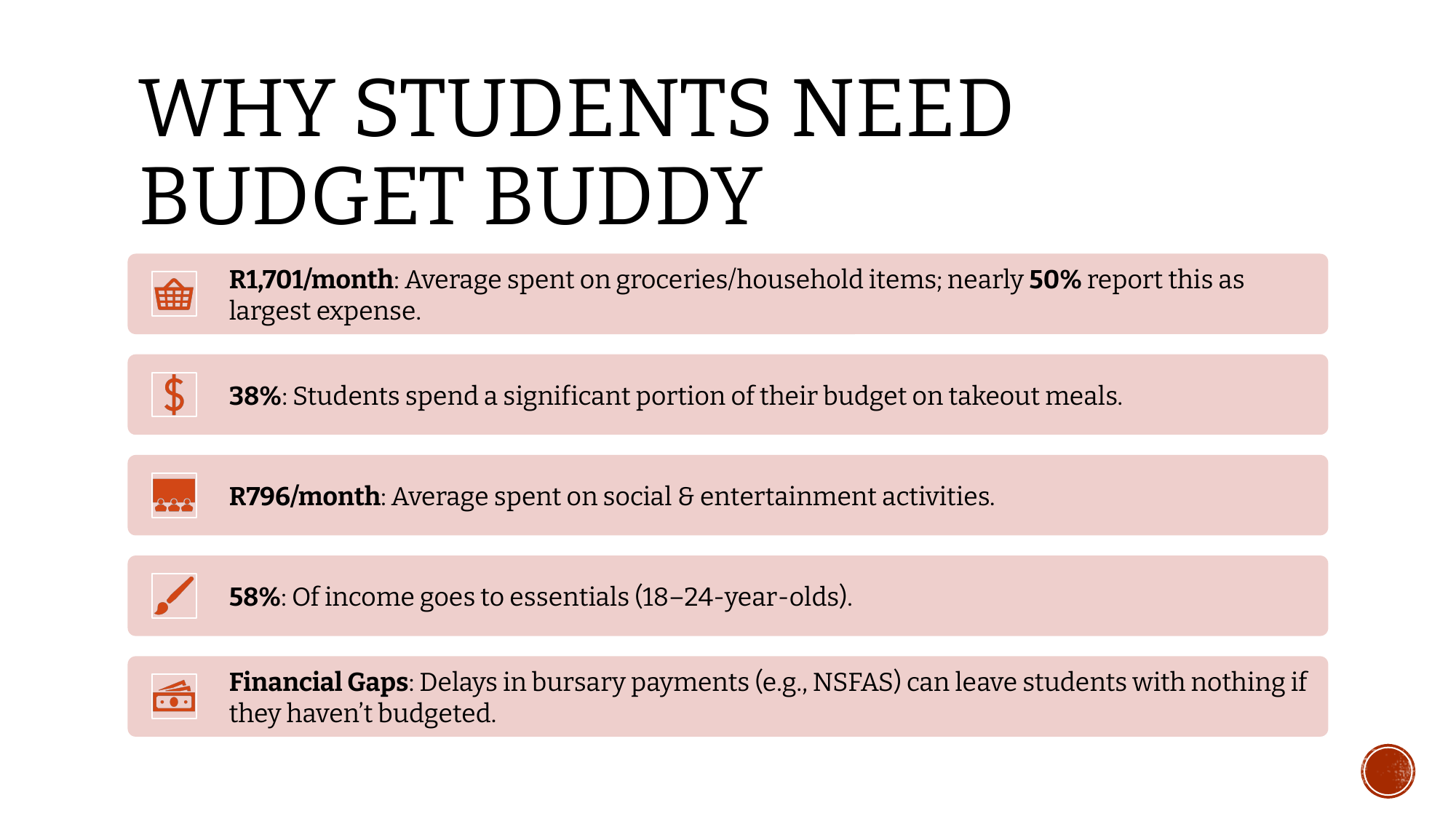

# WHY STUDENTS NEED BUDGET BUDDY
R1,701/month: Average spent on groceries/household items; nearly 50% report this as largest expense.
38%: Students spend a significant portion of their budget on takeout meals.
R796/month: Average spent on social & entertainment activities.
58%: Of income goes to essentials (18–24-year-olds).
Financial Gaps: Delays in bursary payments (e.g., NSFAS) can leave students with nothing if they haven’t budgeted.